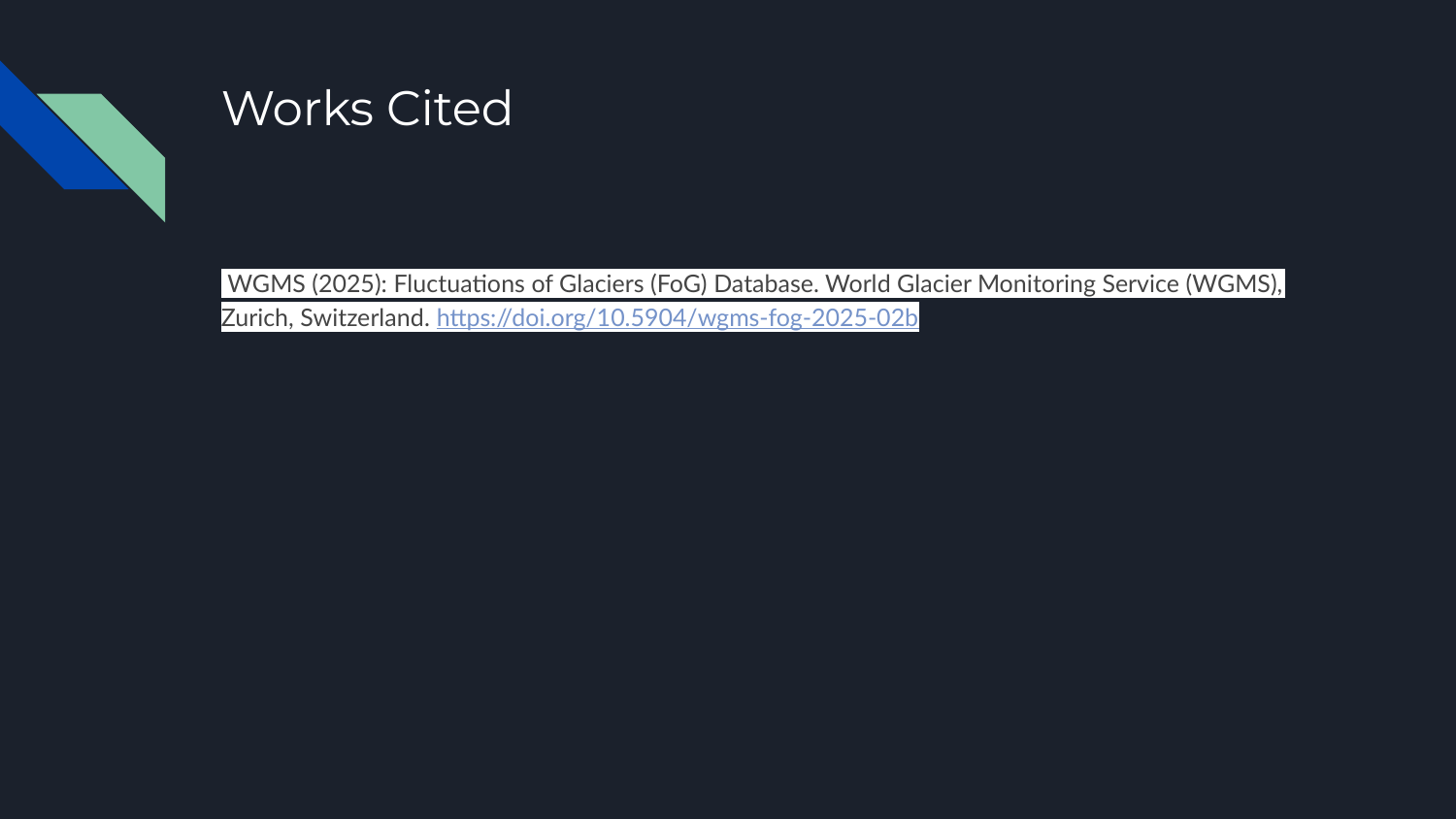

# Works Cited
 WGMS (2025): Fluctuations of Glaciers (FoG) Database. World Glacier Monitoring Service (WGMS), Zurich, Switzerland. https://doi.org/10.5904/wgms-fog-2025-02b